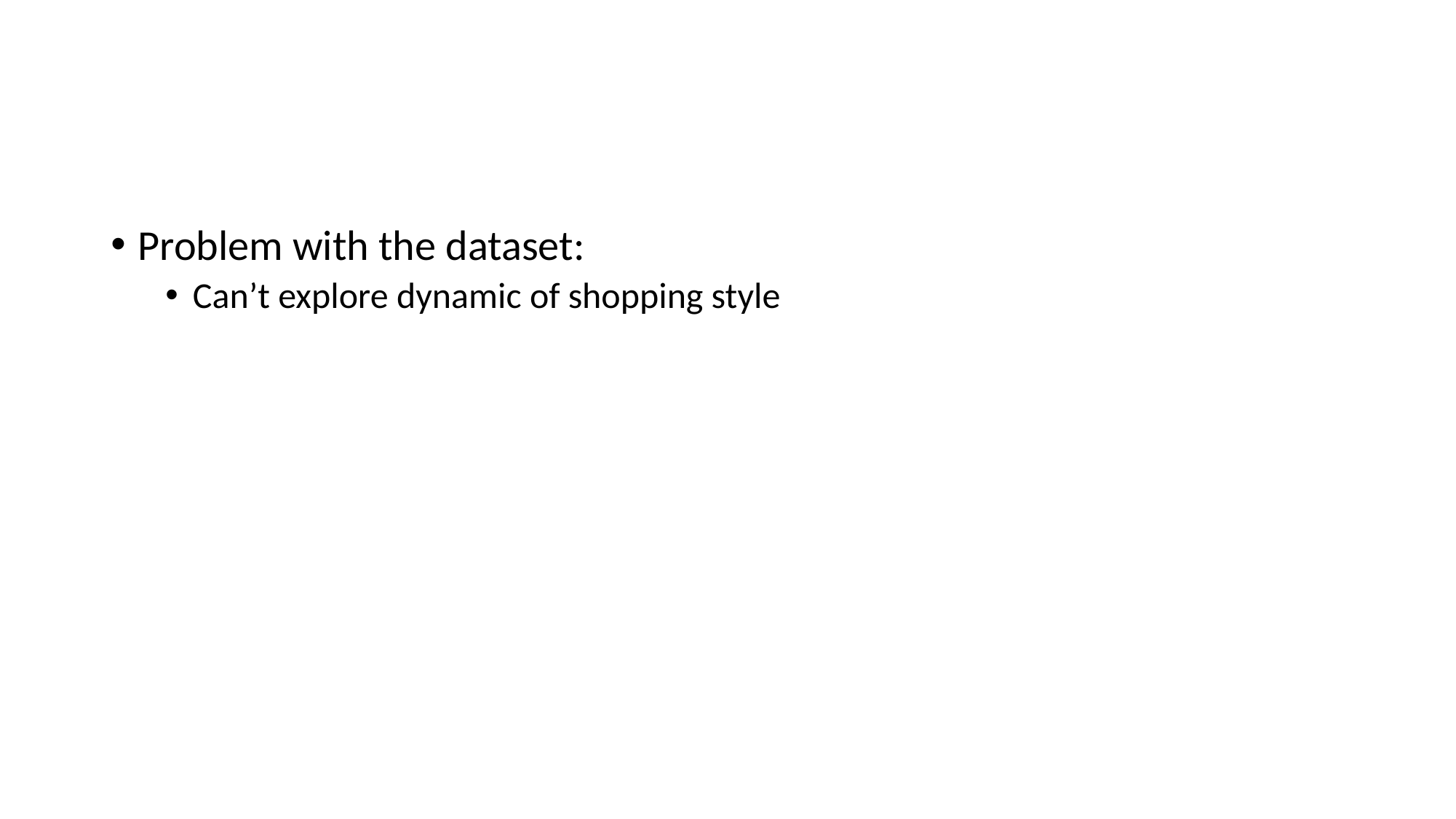

#
Problem with the dataset:
Can’t explore dynamic of shopping style